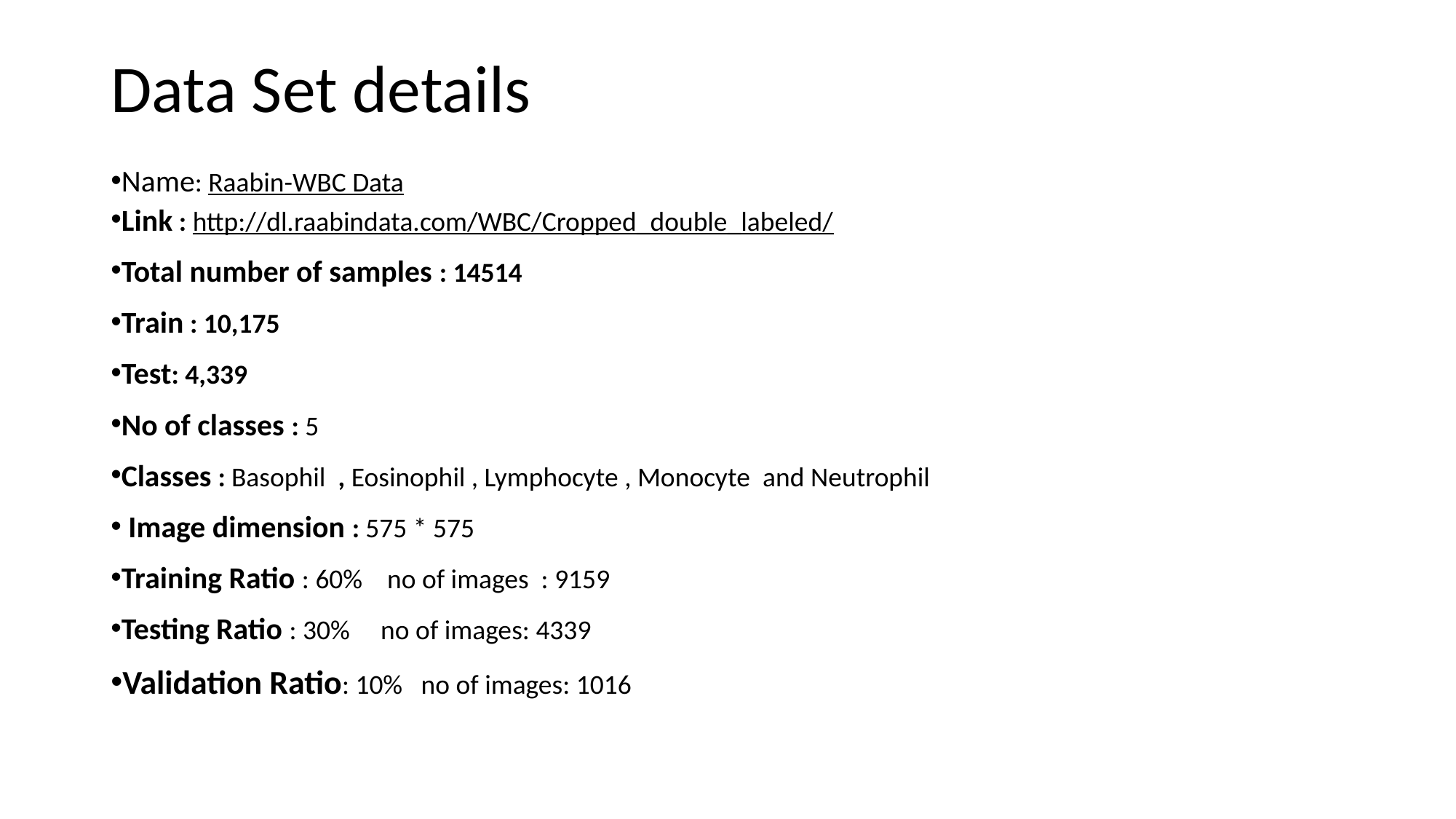

# Data Set details
Name: Raabin-WBC Data
Link : http://dl.raabindata.com/WBC/Cropped_double_labeled/
Total number of samples : 14514
Train : 10,175
Test: 4,339
No of classes : 5
Classes : Basophil  , Eosinophil , Lymphocyte , Monocyte  and Neutrophil
 Image dimension : 575 * 575
Training Ratio : 60%    no of images  : 9159
Testing Ratio : 30%     no of images: 4339
Validation Ratio: 10%   no of images: 1016